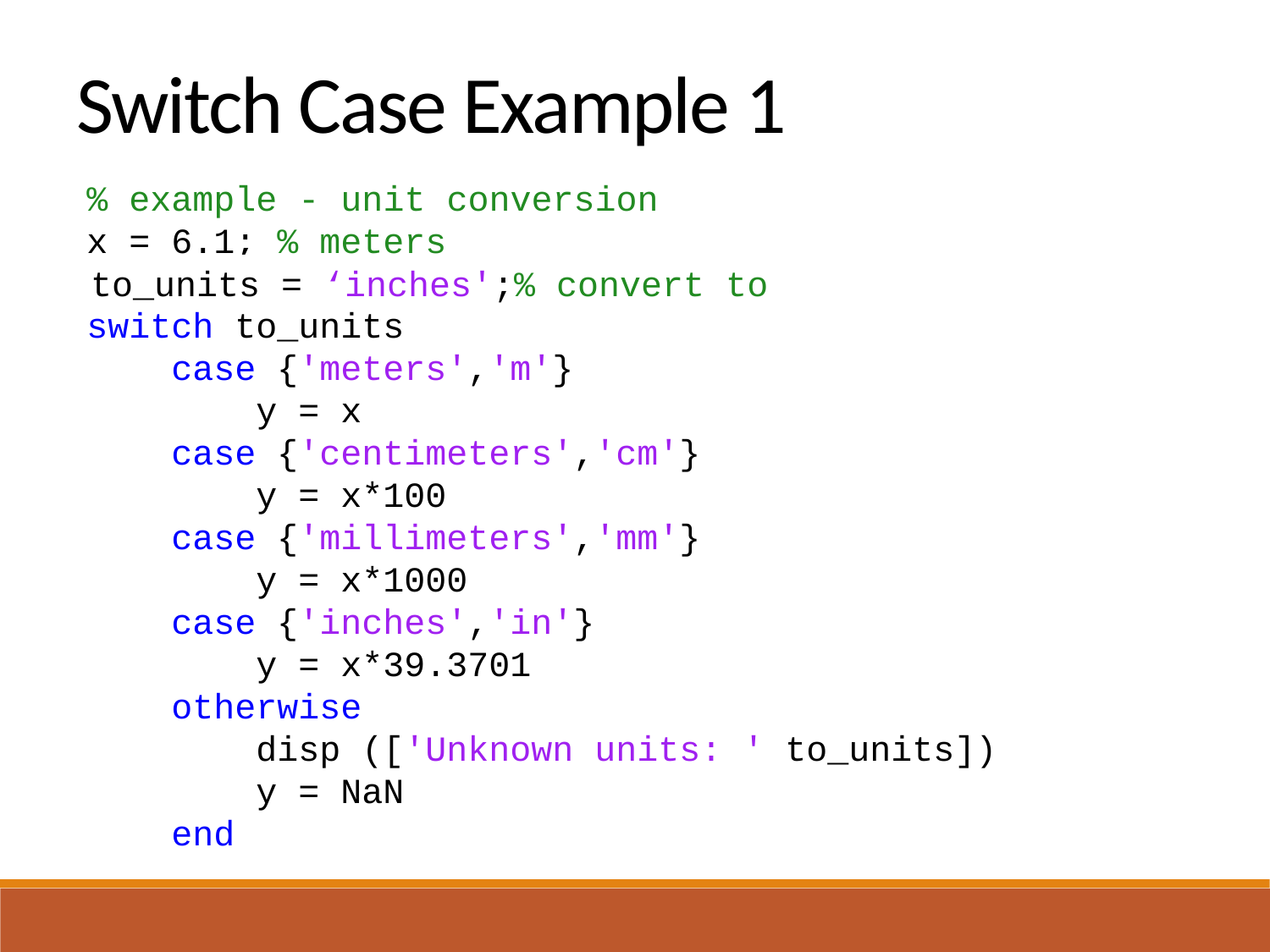

Switch Case Example 1
% example - unit conversion
x = 6.1; % meters
to_units = 'mm';% convert to
switch to_units
    case {'meters','m'}
        y = x
    case {'centimeters','cm'}
        y = x*100
    case {'millimeters','mm'}
        y = x*1000
    case {'inches','in'}
        y = x*39.3701
    otherwise
        disp (['Unknown units: ' to_units])
        y = NaN
    end

to_units = ‘inches';% convert to